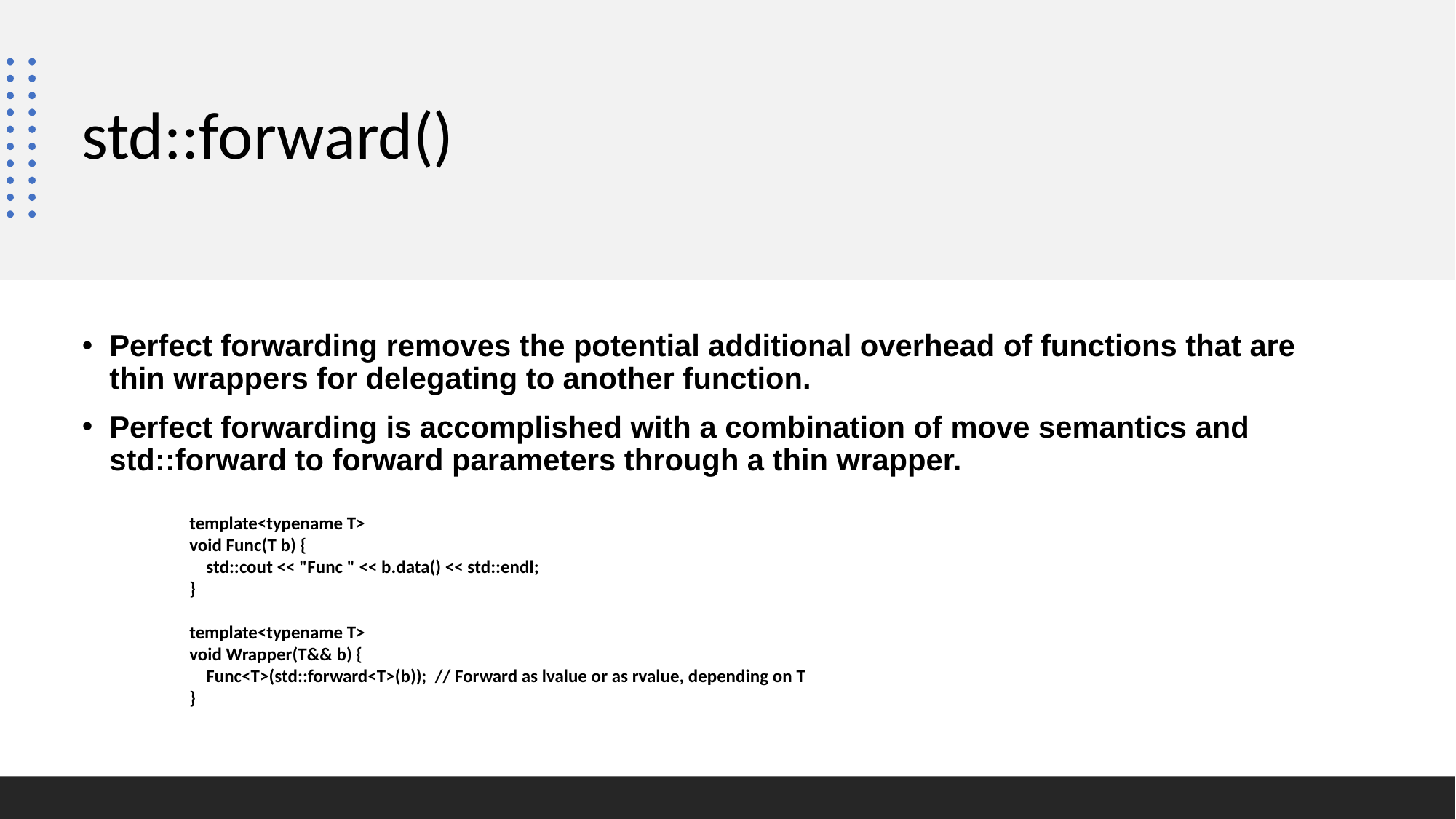

# std::forward()

Perfect forwarding removes the potential additional overhead of functions that are thin wrappers for delegating to another function.
Perfect forwarding is accomplished with a combination of move semantics and std::forward to forward parameters through a thin wrapper.
template<typename T>
void Func(T b) {
    std::cout << "Func " << b.data() << std::endl;
}

template<typename T>
void Wrapper(T&& b) {
    Func<T>(std::forward<T>(b));  // Forward as lvalue or as rvalue, depending on T
}